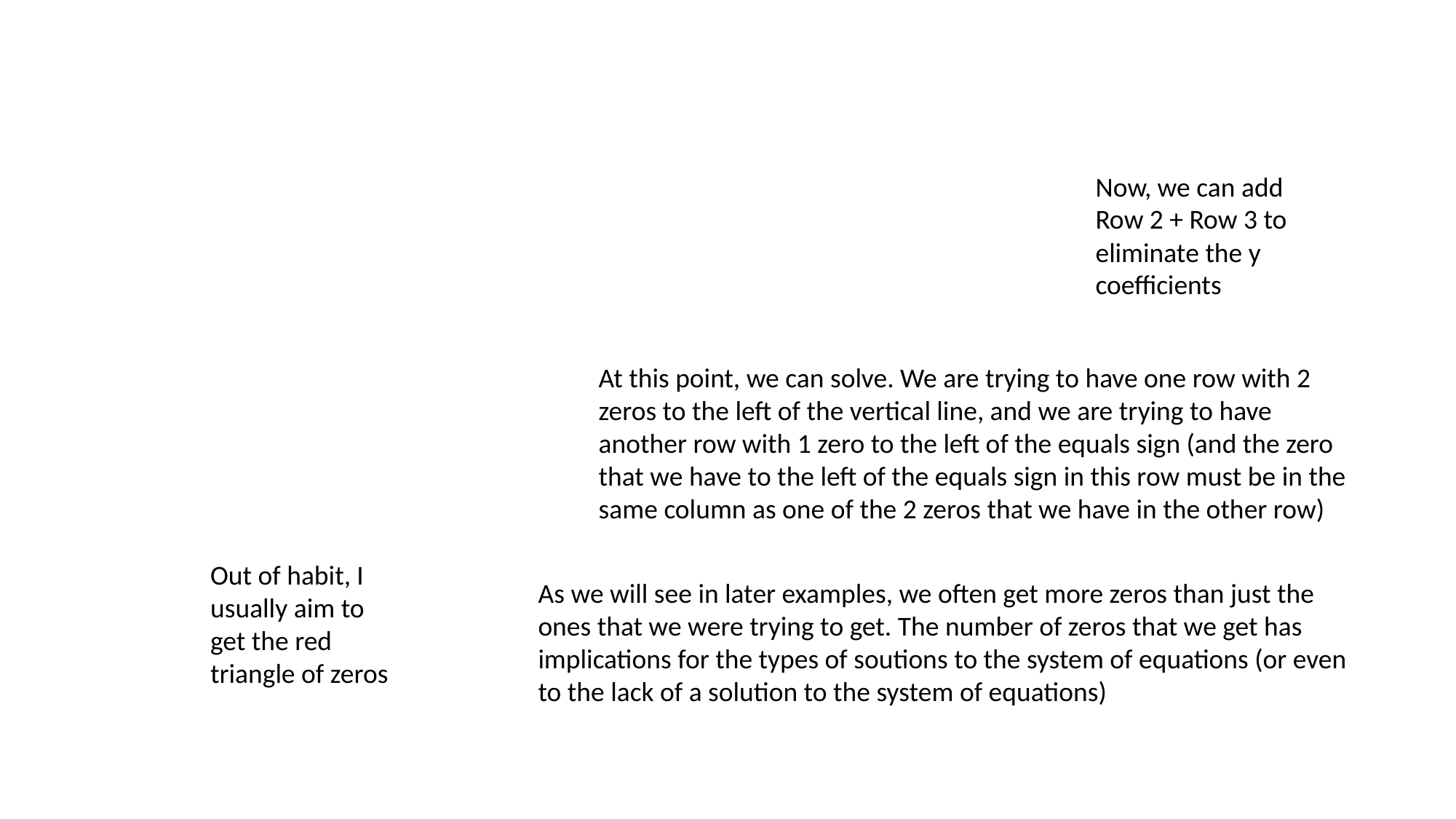

#
Now, we can add Row 2 + Row 3 to eliminate the y coefficients

At this point, we can solve. We are trying to have one row with 2 zeros to the left of the vertical line, and we are trying to have another row with 1 zero to the left of the equals sign (and the zero that we have to the left of the equals sign in this row must be in the same column as one of the 2 zeros that we have in the other row)
Out of habit, I usually aim to get the red triangle of zeros
As we will see in later examples, we often get more zeros than just the ones that we were trying to get. The number of zeros that we get has implications for the types of soutions to the system of equations (or even to the lack of a solution to the system of equations)